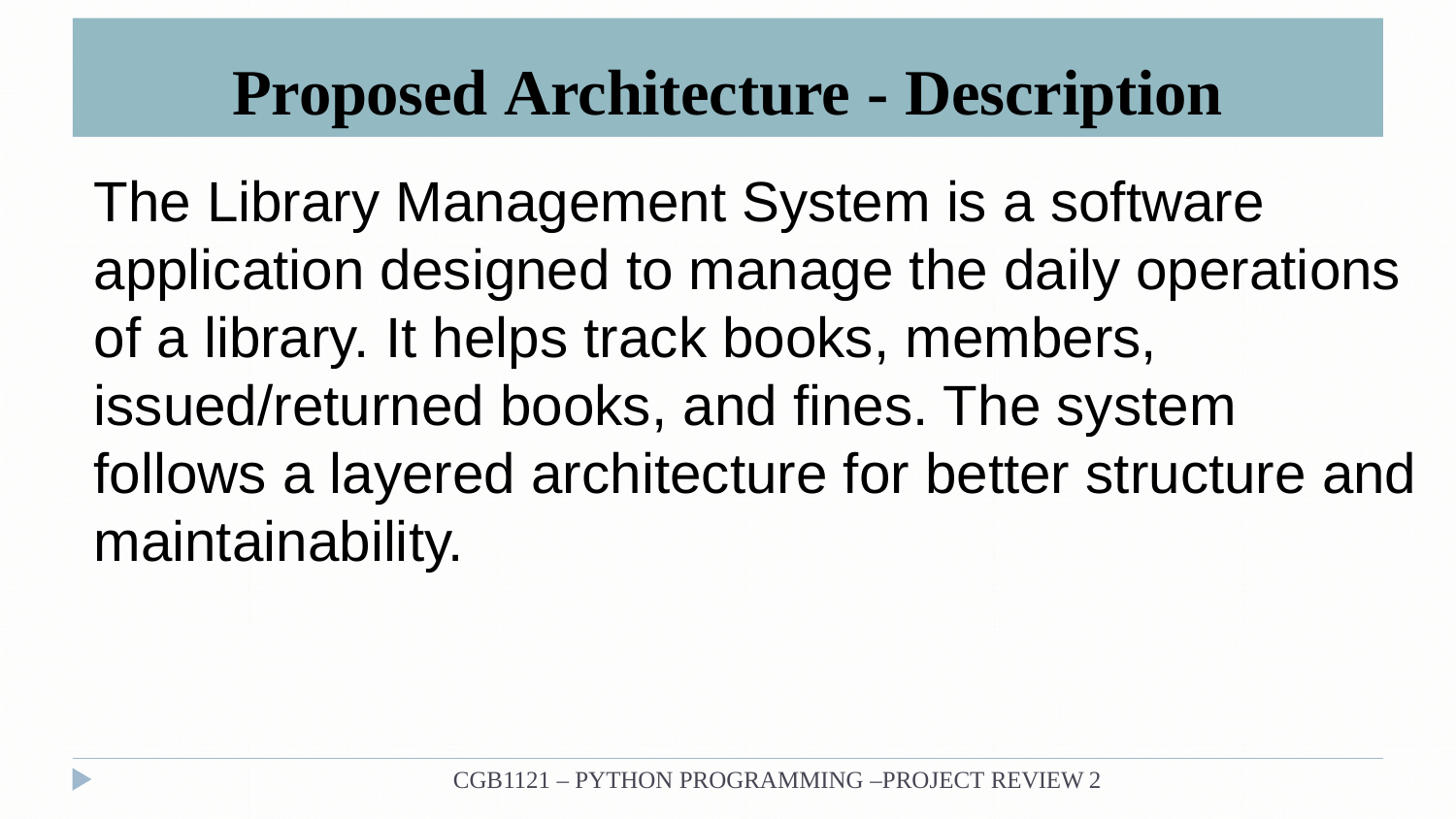

# Proposed Architecture - Description
The Library Management System is a software application designed to manage the daily operations of a library. It helps track books, members, issued/returned books, and fines. The system follows a layered architecture for better structure and maintainability.

8
CGB1121 – PYTHON PROGRAMMING –PROJECT REVIEW 2